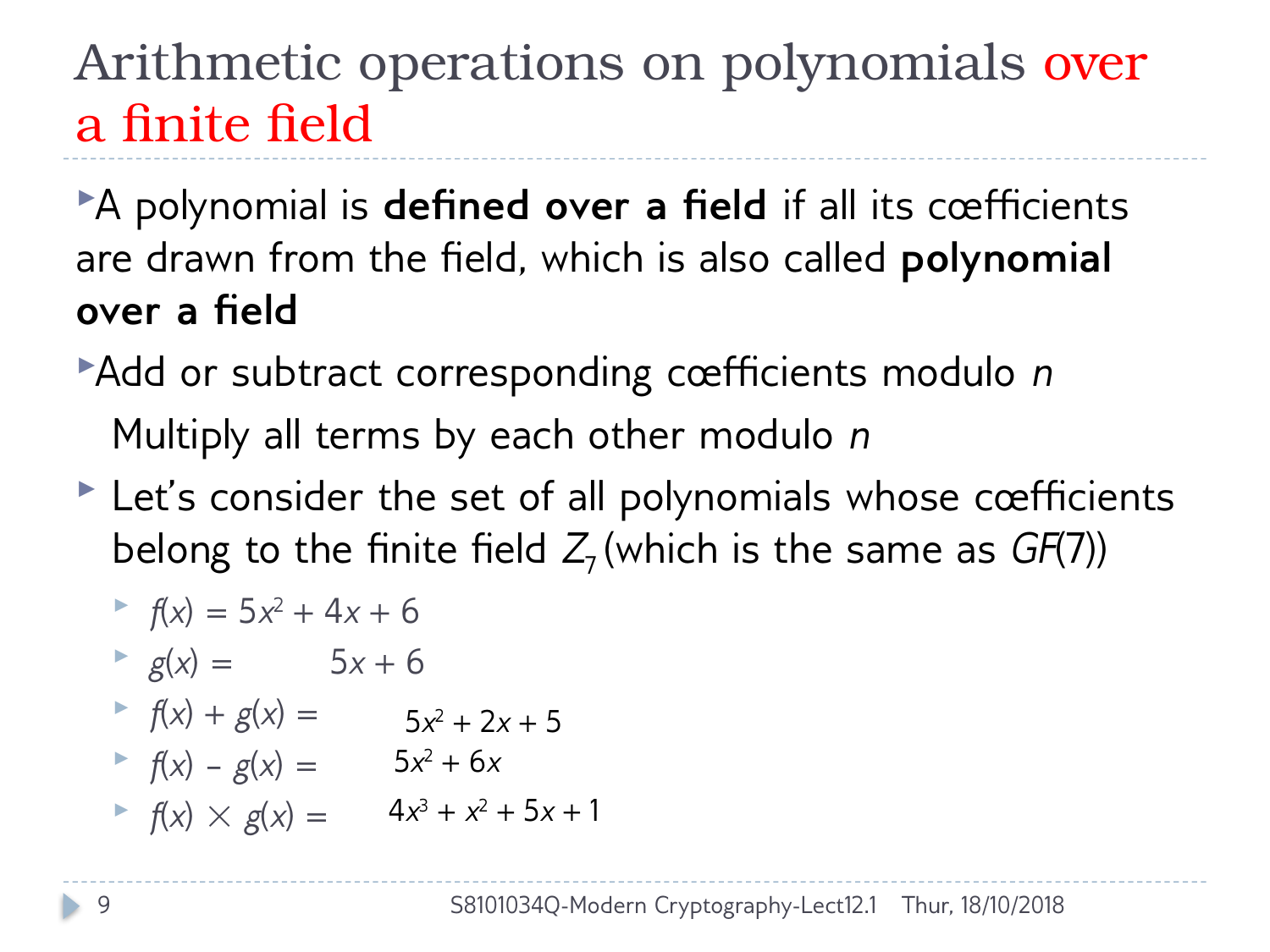

# Arithmetic operations on polynomials over a finite field
A polynomial is defined over a field if all its coefficients are drawn from the field, which is also called polynomial over a field
Add or subtract corresponding coefficients modulo n
	Multiply all terms by each other modulo n
Let’s consider the set of all polynomials whose coefficients belong to the finite field Z7 (which is the same as GF(7))
f(x) = 5x2 + 4x + 6
g(x) =         5x + 6
f(x) + g(x) =
f(x) – g(x) =
f(x) × g(x) =
5x2 + 2x + 5
5x2 + 6x
4x3 + x2 + 5x + 1
9
S8101034Q-Modern Cryptography-Lect12.1
Thur, 18/10/2018